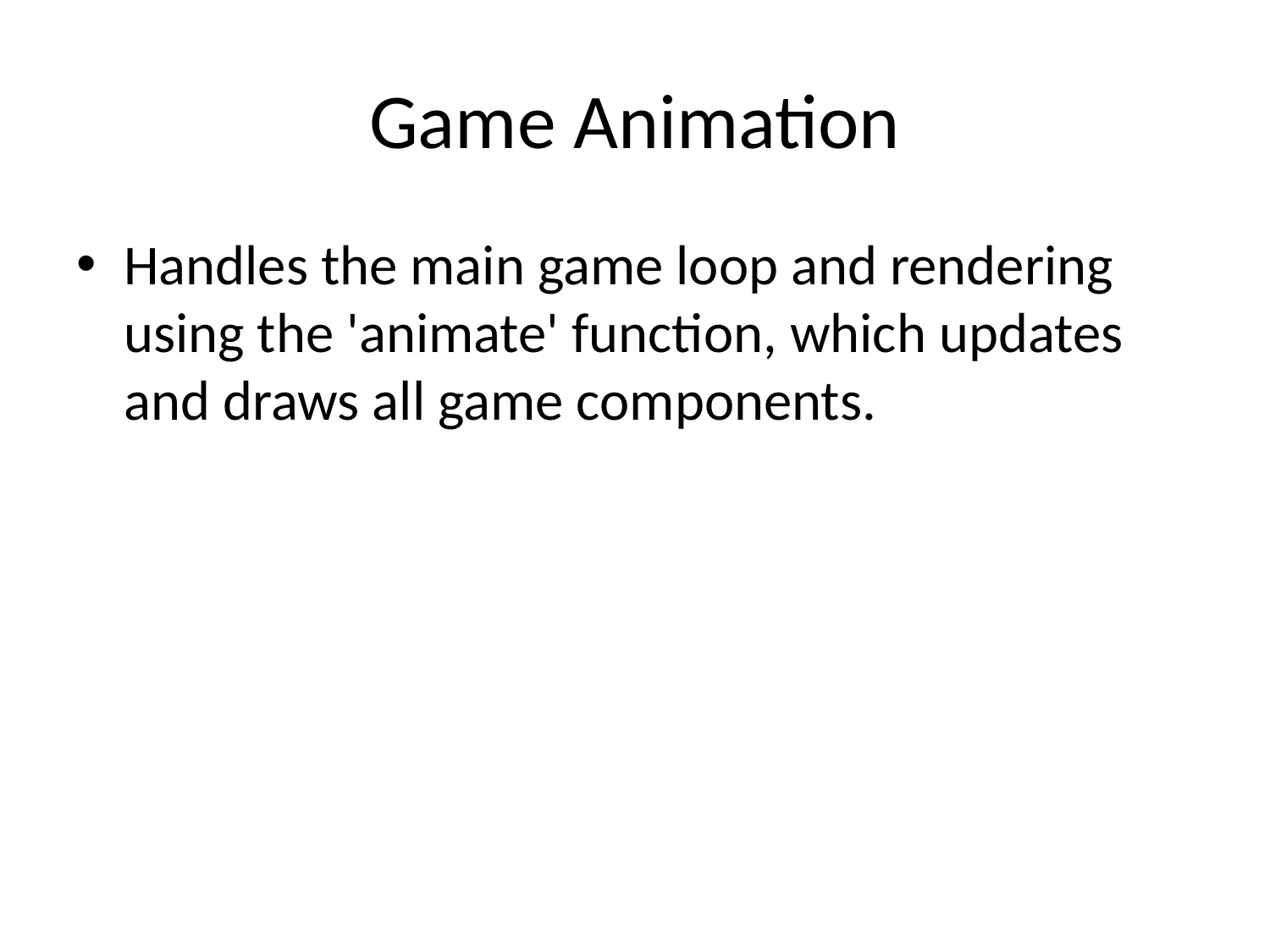

# Game Animation
Handles the main game loop and rendering using the 'animate' function, which updates and draws all game components.